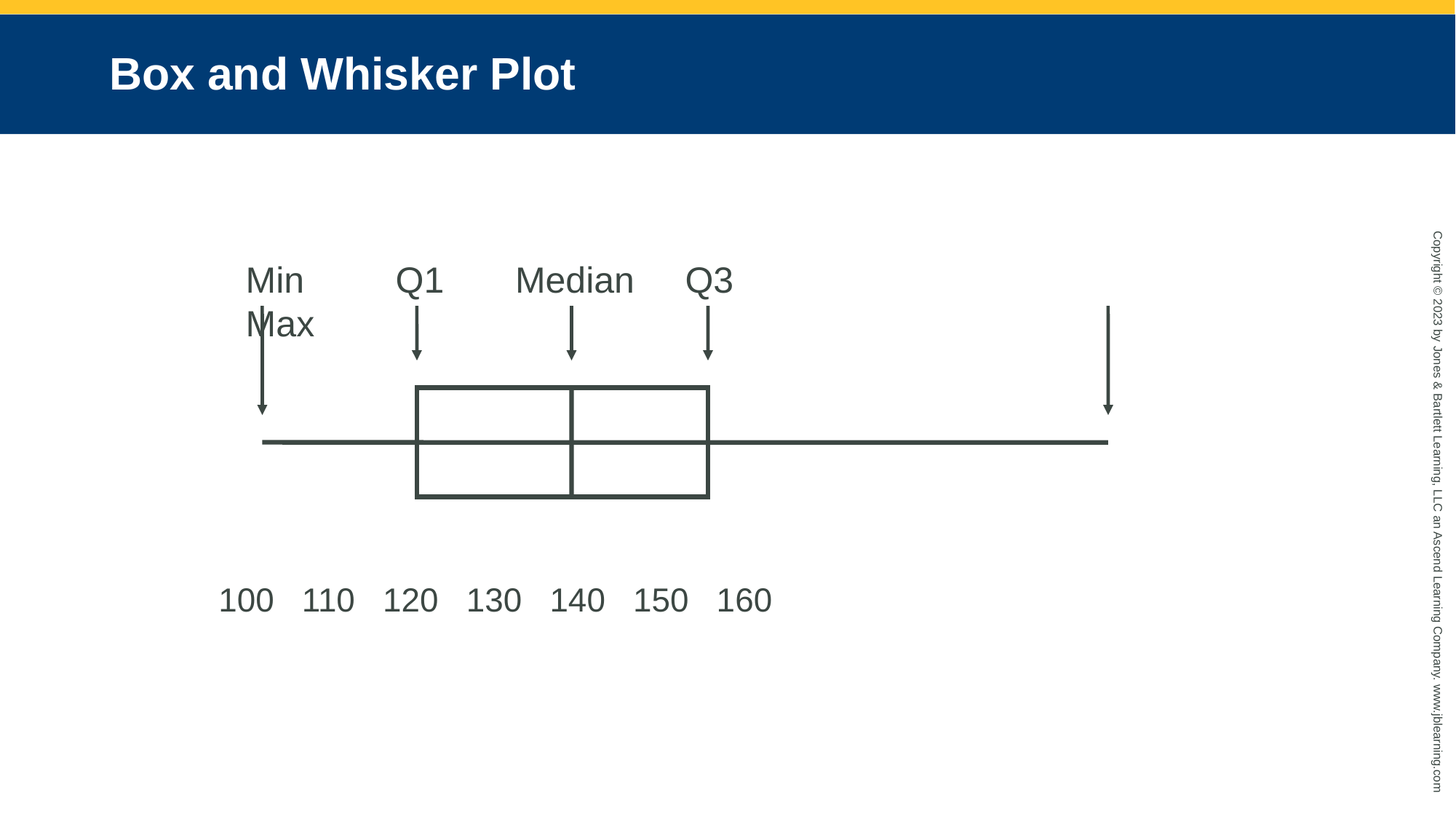

# Box and Whisker Plot

100   110   120   130   140   150   160
Min         Q1       Median     Q3                                 Max